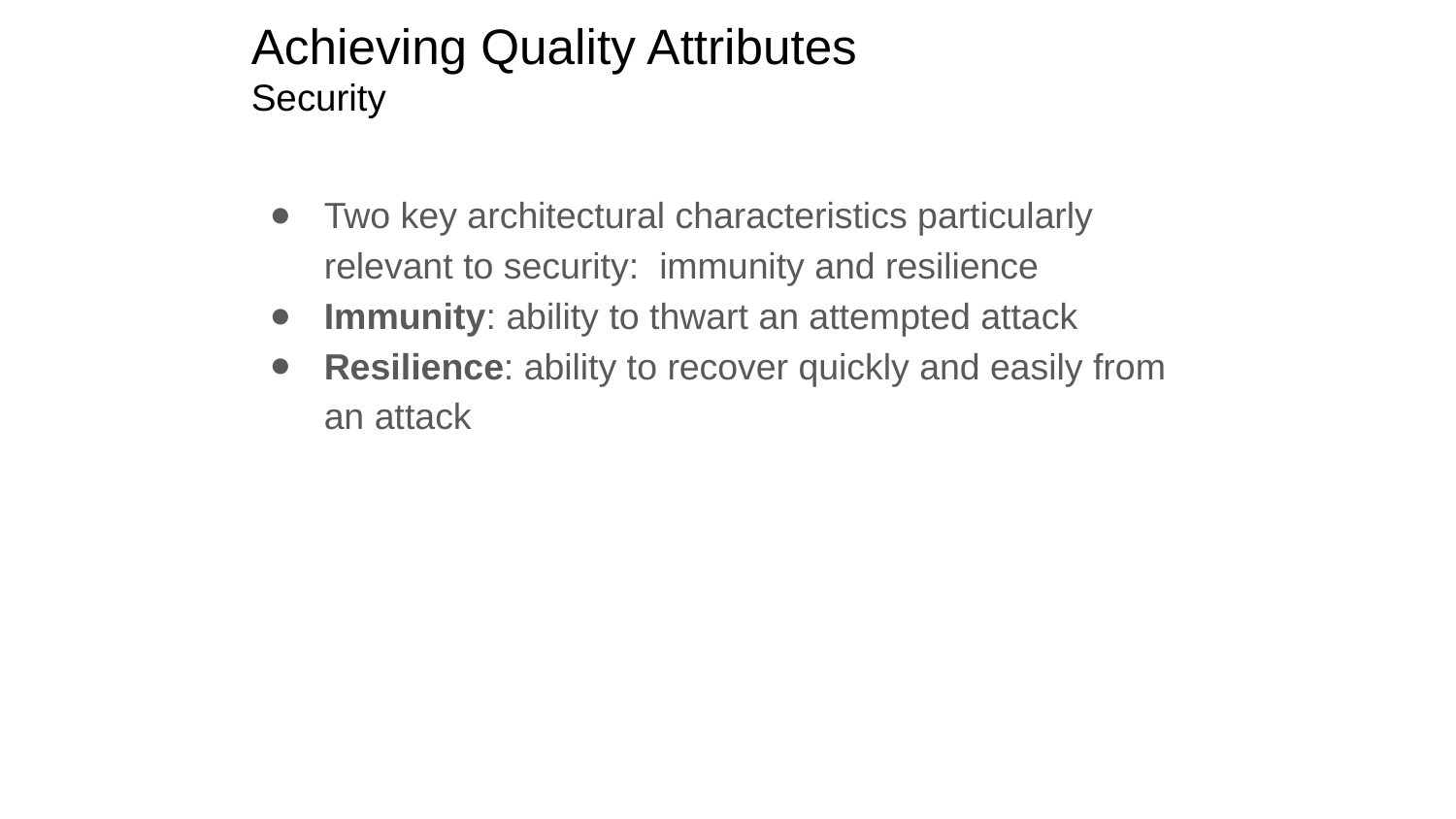

# Achieving Quality Attributes Security
Two key architectural characteristics particularly relevant to security:  immunity and resilience
Immunity: ability to thwart an attempted attack
Resilience: ability to recover quickly and easily from an attack